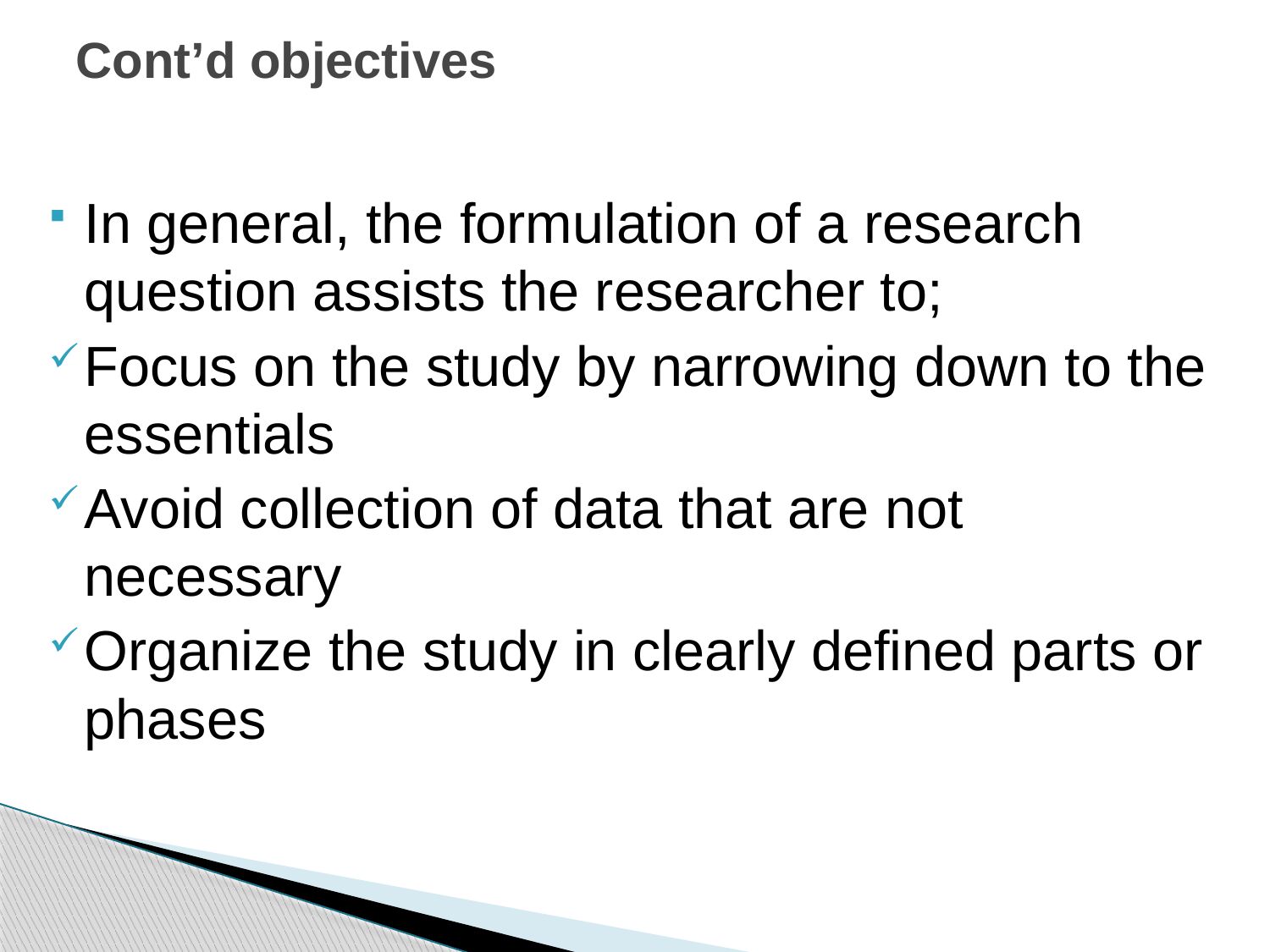

# Cont’d objectives

In general, the formulation of a research question assists the researcher to;
Focus on the study by narrowing down to the essentials
Avoid collection of data that are not necessary
Organize the study in clearly defined parts or phases